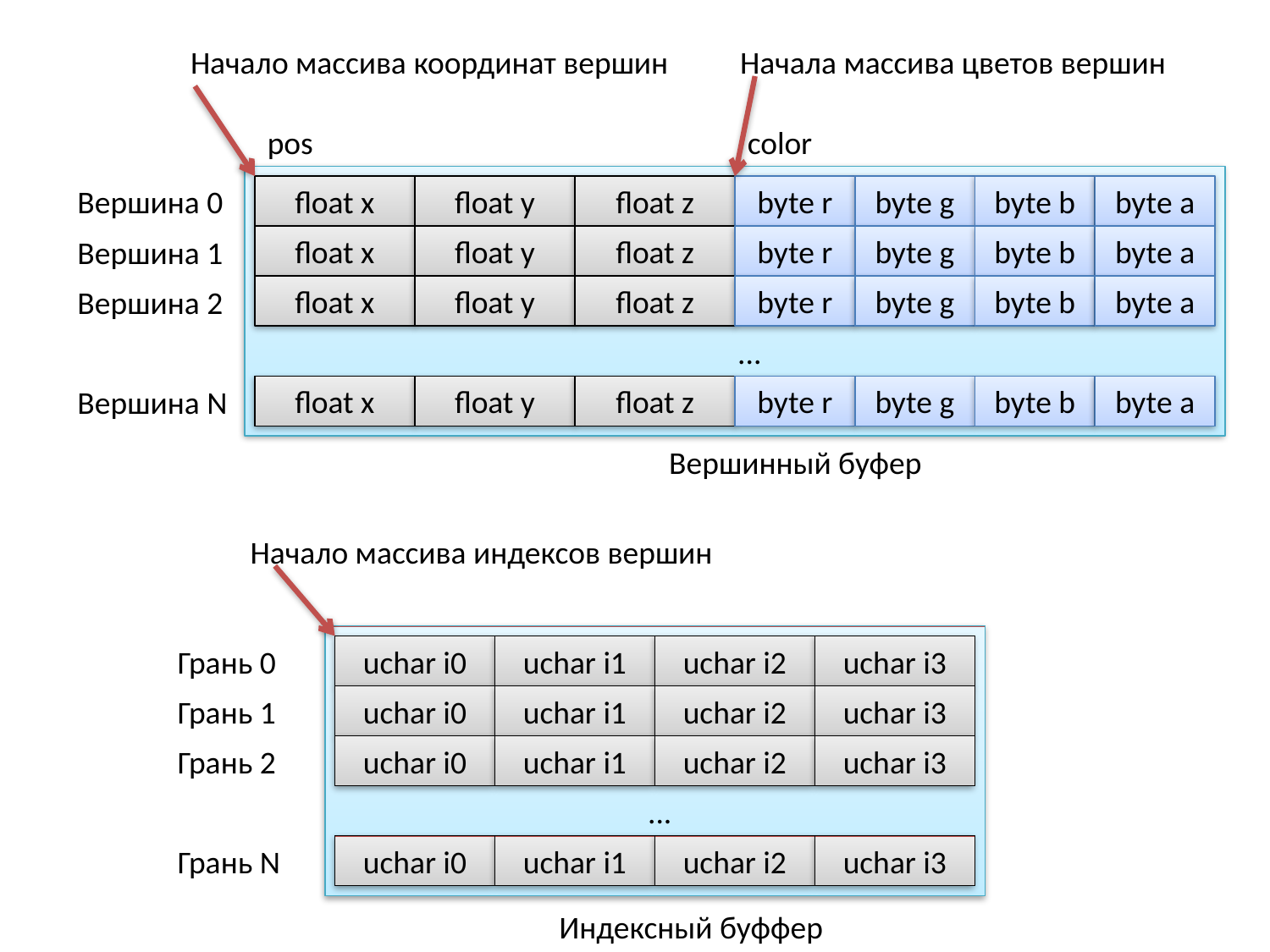

Начало массива координат вершин
Начала массива цветов вершин
pos
color

Вершина 0
float x
float y
float z
byte r
byte g
byte b
byte a
Вершина 1
float x
float y
float z
byte r
byte g
byte b
byte a
Вершина 2
float x
float y
float z
byte r
byte g
byte b
byte a
...
Вершина N
float x
float y
float z
byte r
byte g
byte b
byte a
Вершинный буфер
Начало массива индексов вершин

Грань 0
uchar i0
uchar i1
uchar i2
uchar i3
Грань 1
uchar i0
uchar i1
uchar i2
uchar i3
Грань 2
uchar i0
uchar i1
uchar i2
uchar i3
...
Грань N
uchar i0
uchar i1
uchar i2
uchar i3
Индексный буффер